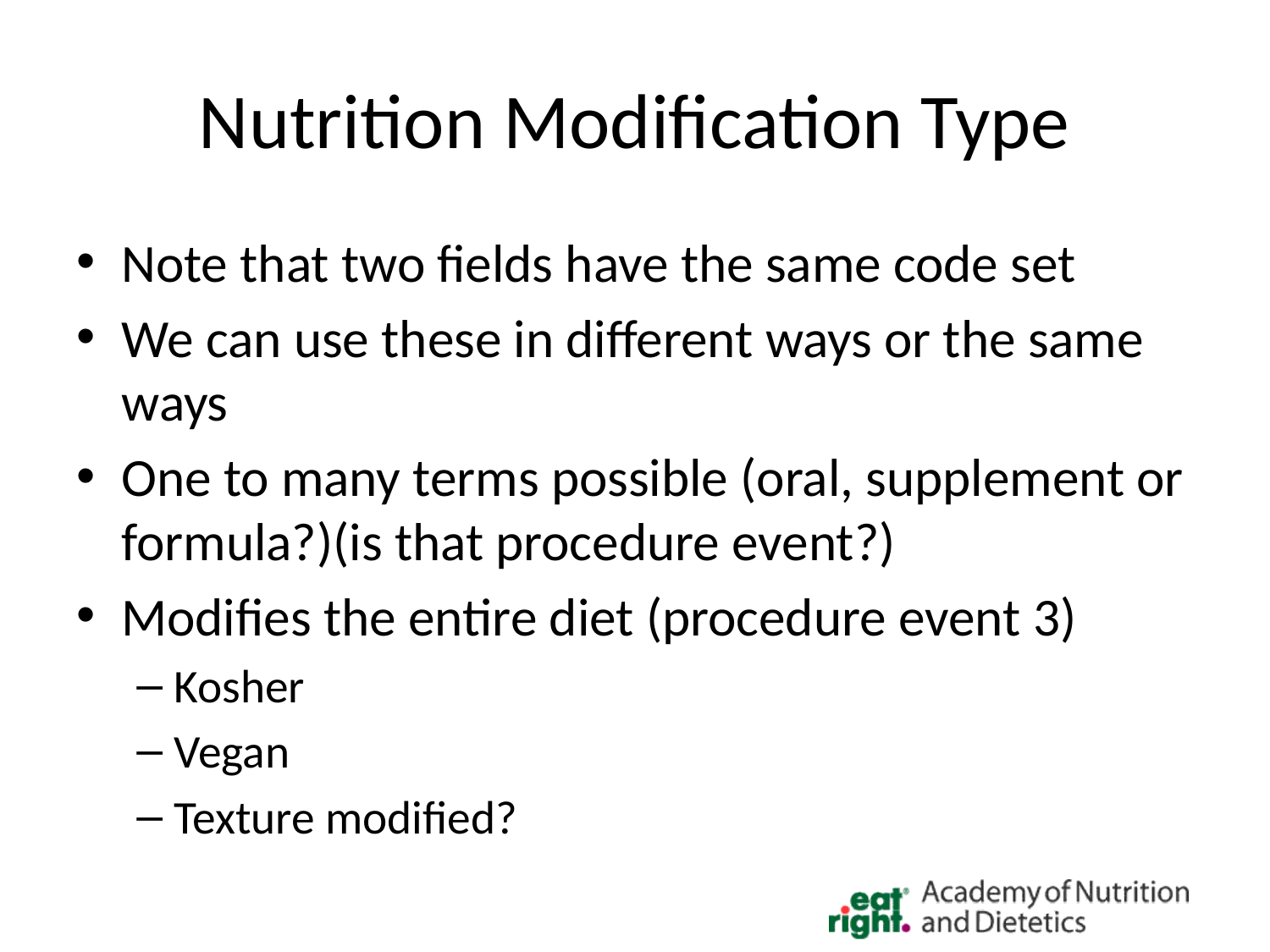

# Nutrition Modification Type
Note that two fields have the same code set
We can use these in different ways or the same ways
One to many terms possible (oral, supplement or formula?)(is that procedure event?)
Modifies the entire diet (procedure event 3)
Kosher
Vegan
Texture modified?